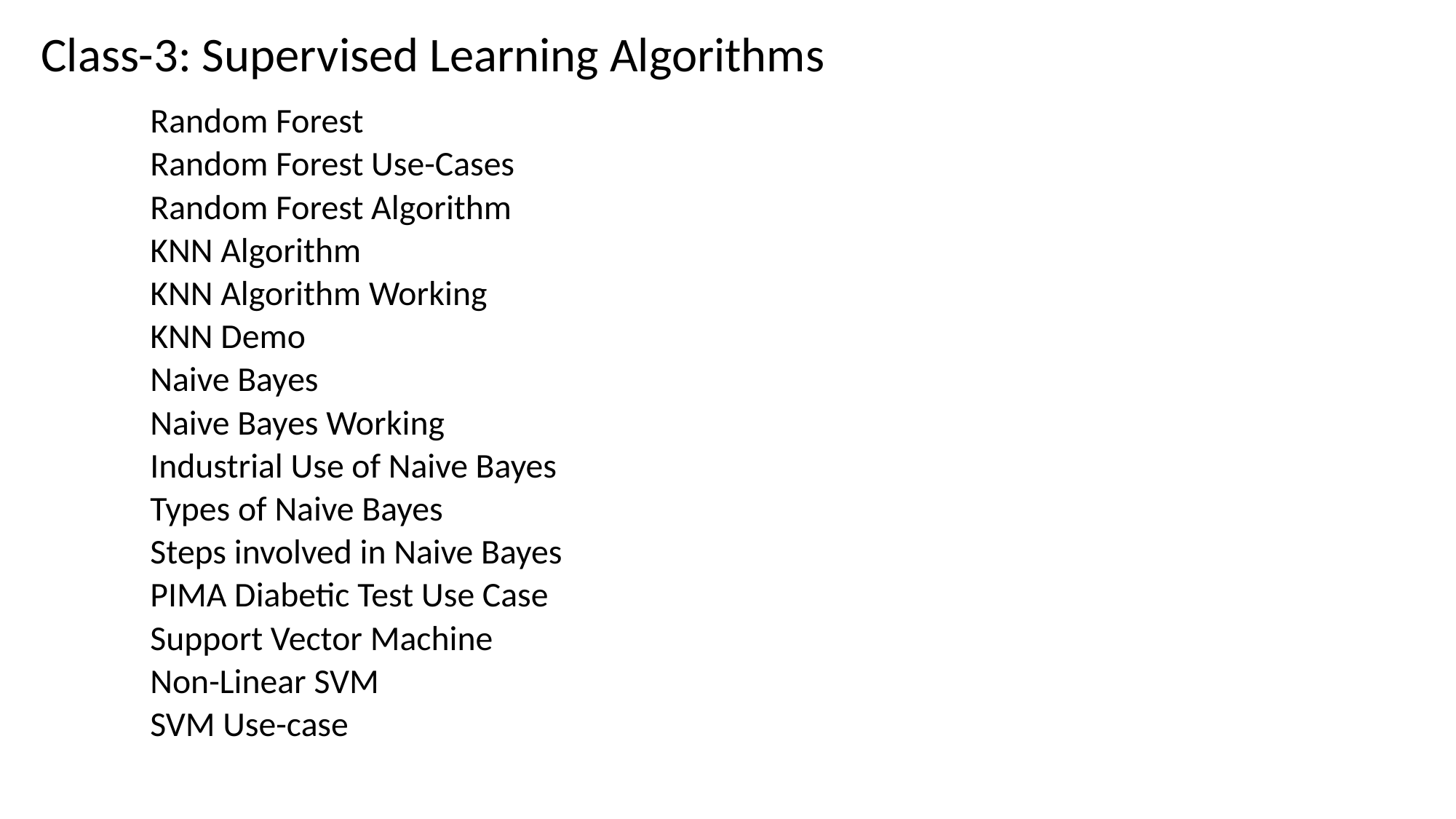

Class-3: Supervised Learning Algorithms
Random Forest
Random Forest Use-Cases
Random Forest Algorithm
KNN Algorithm
KNN Algorithm Working
KNN Demo
Naive Bayes
Naive Bayes Working
Industrial Use of Naive Bayes
Types of Naive Bayes
Steps involved in Naive Bayes
PIMA Diabetic Test Use Case
Support Vector Machine
Non-Linear SVM
SVM Use-case